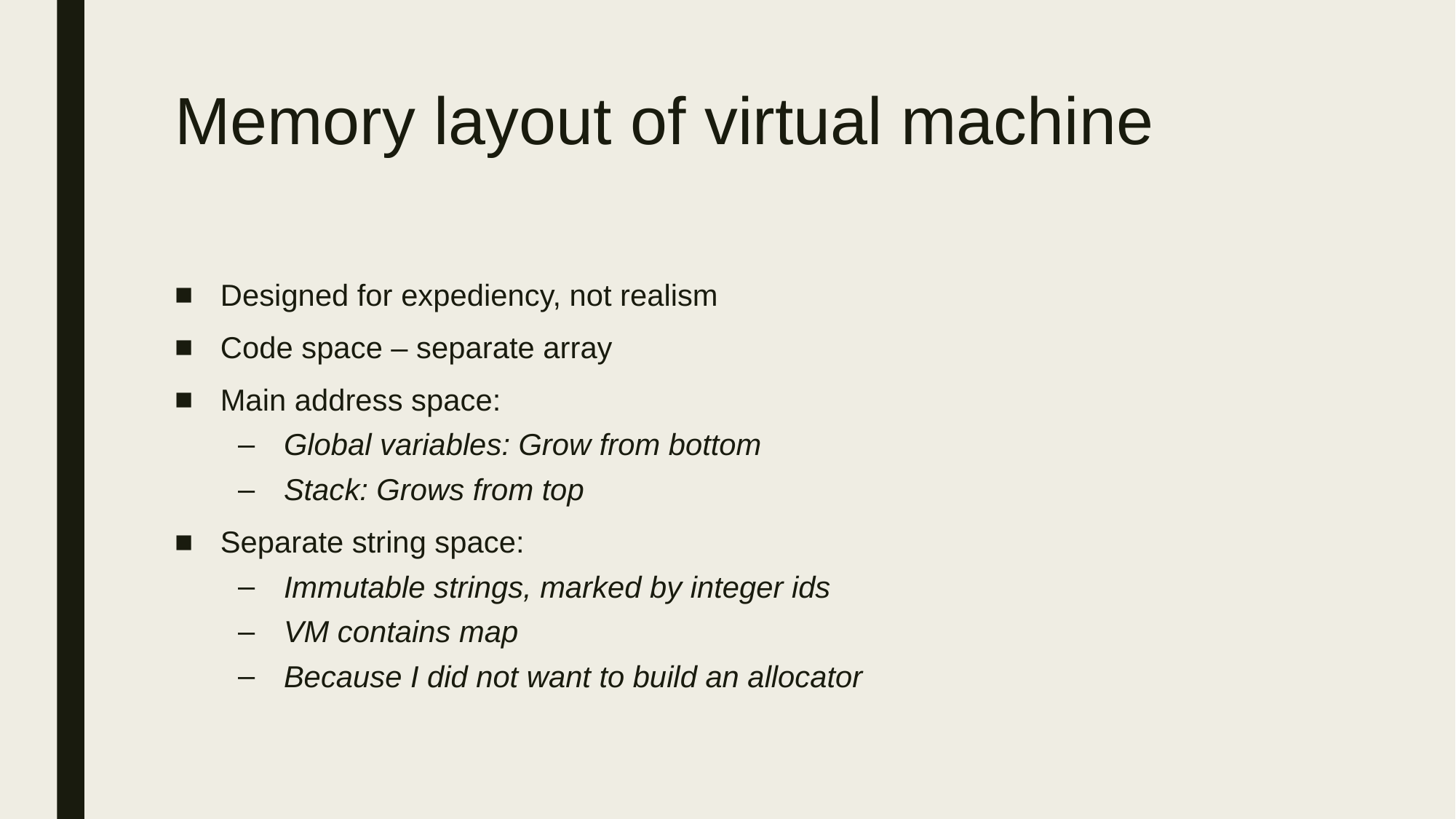

# Memory layout of virtual machine
Designed for expediency, not realism
Code space – separate array
Main address space:
Global variables: Grow from bottom
Stack: Grows from top
Separate string space:
Immutable strings, marked by integer ids
VM contains map
Because I did not want to build an allocator